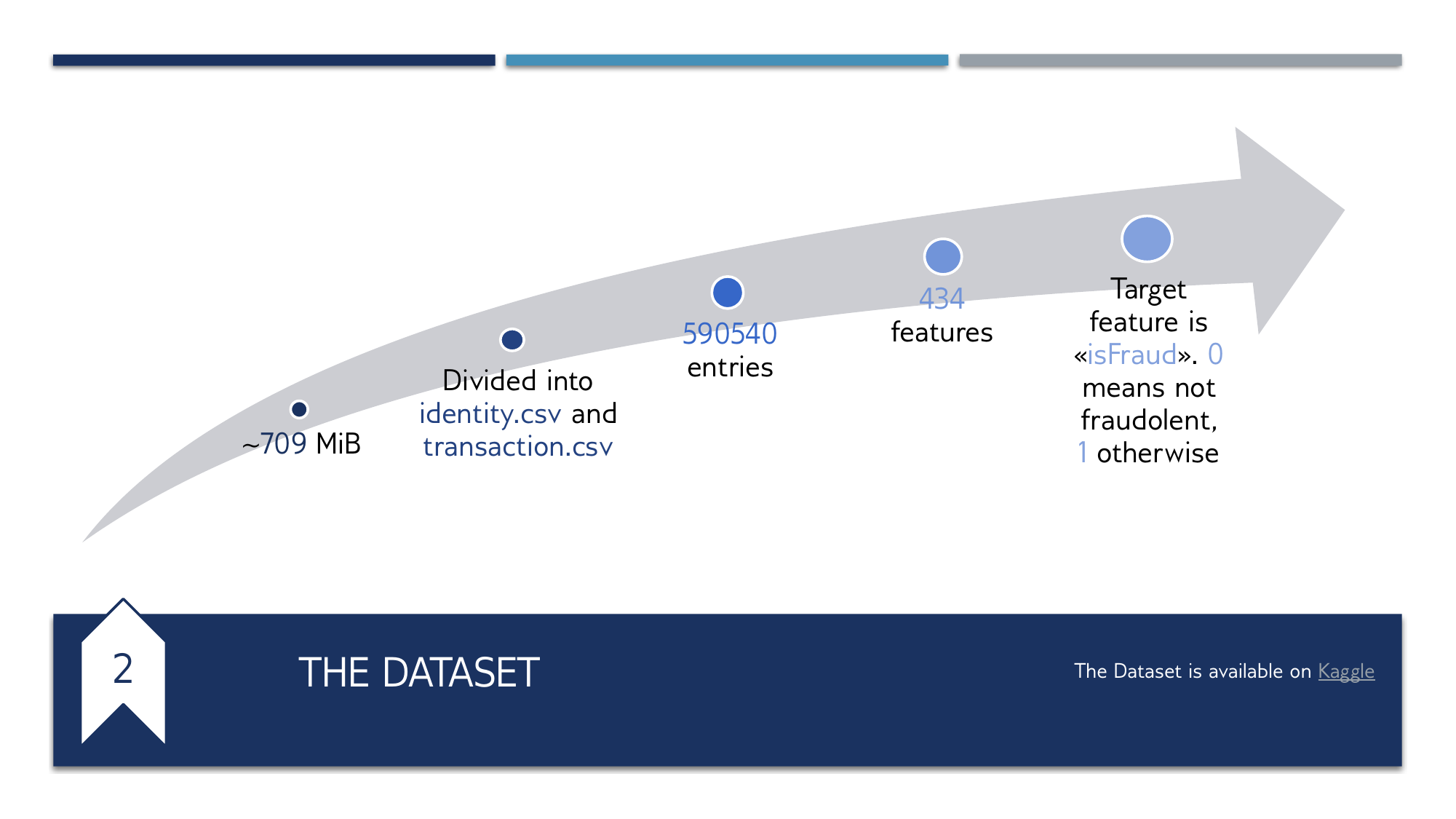

~709 MiB
Divided into identity.csv and transaction.csv
590540 entries

Target feature is «isFraud». 0 means not fraudolent, 1 otherwise

434 features

2
# The dataset
The Dataset is available on Kaggle